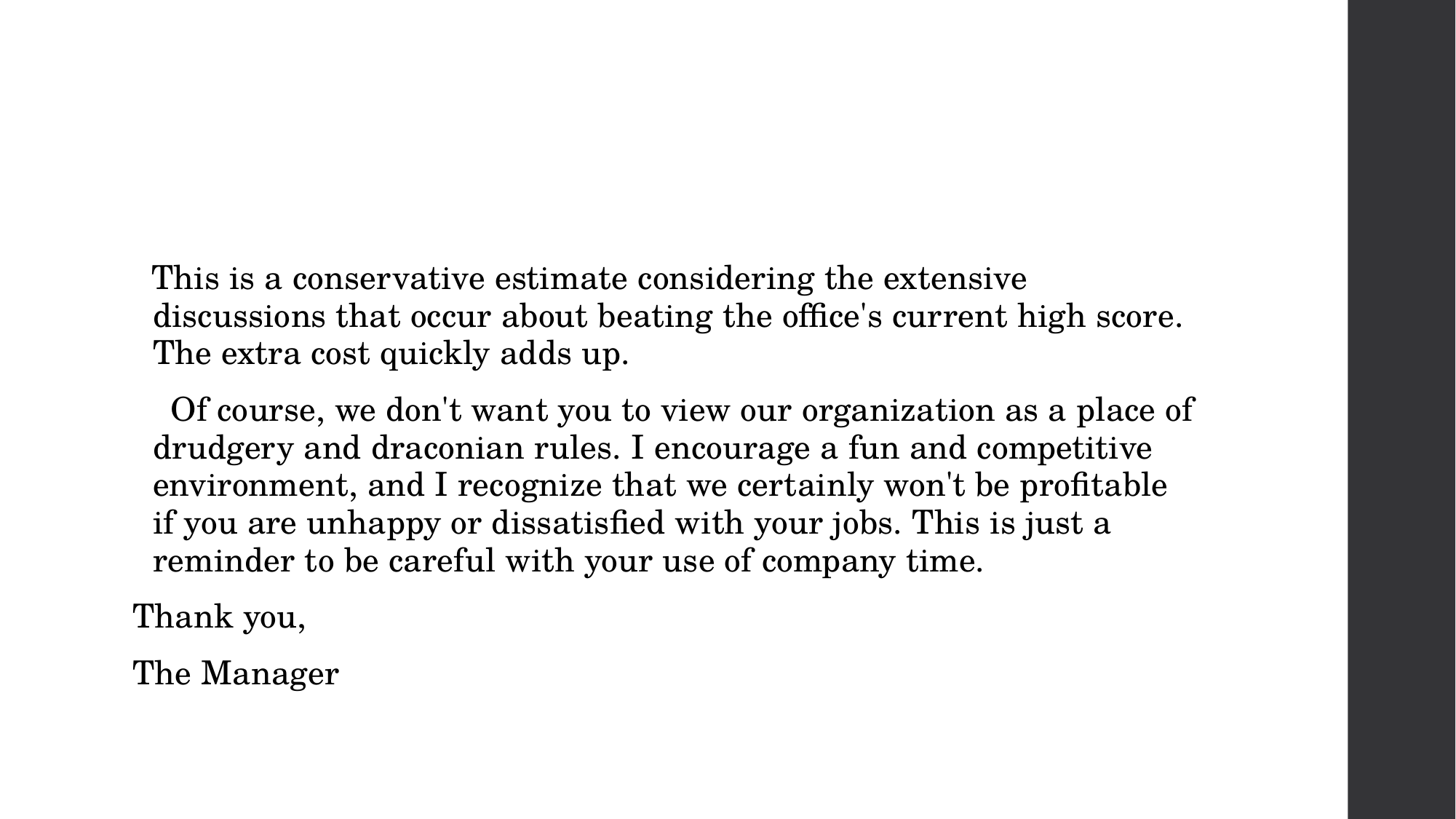

#

  This is a conservative estimate considering the extensive discussions that occur about beating the office's current high score. The extra cost quickly adds up.
    Of course, we don't want you to view our organization as a place of drudgery and draconian rules. I encourage a fun and competitive environment, and I recognize that we certainly won't be profitable if you are unhappy or dissatisfied with your jobs. This is just a reminder to be careful with your use of company time.
Thank you,
The Manager